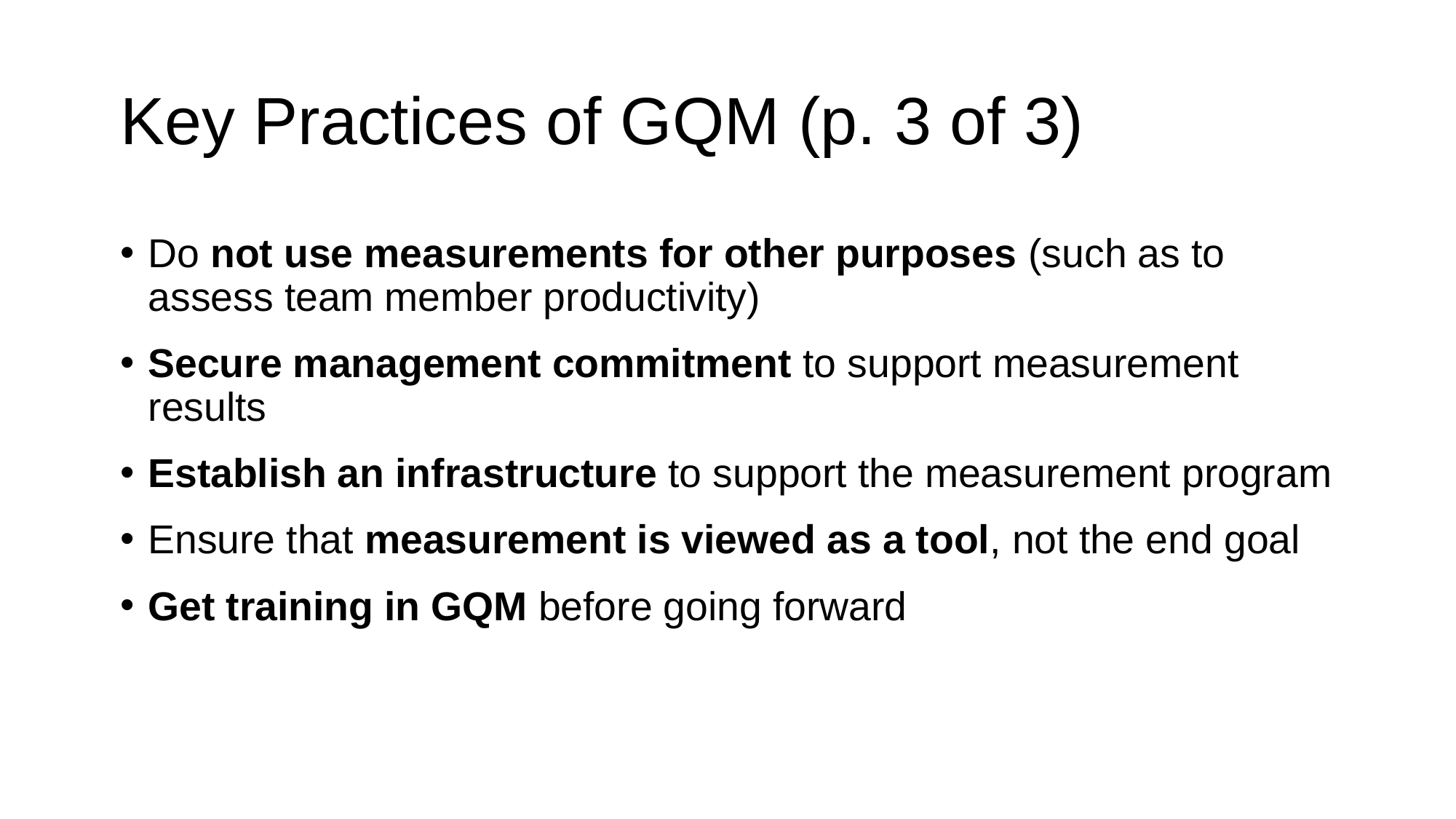

# Key Practices of GQM (p. 3 of 3)
Do not use measurements for other purposes (such as to assess team member productivity)
Secure management commitment to support measurement results
Establish an infrastructure to support the measurement program
Ensure that measurement is viewed as a tool, not the end goal
Get training in GQM before going forward